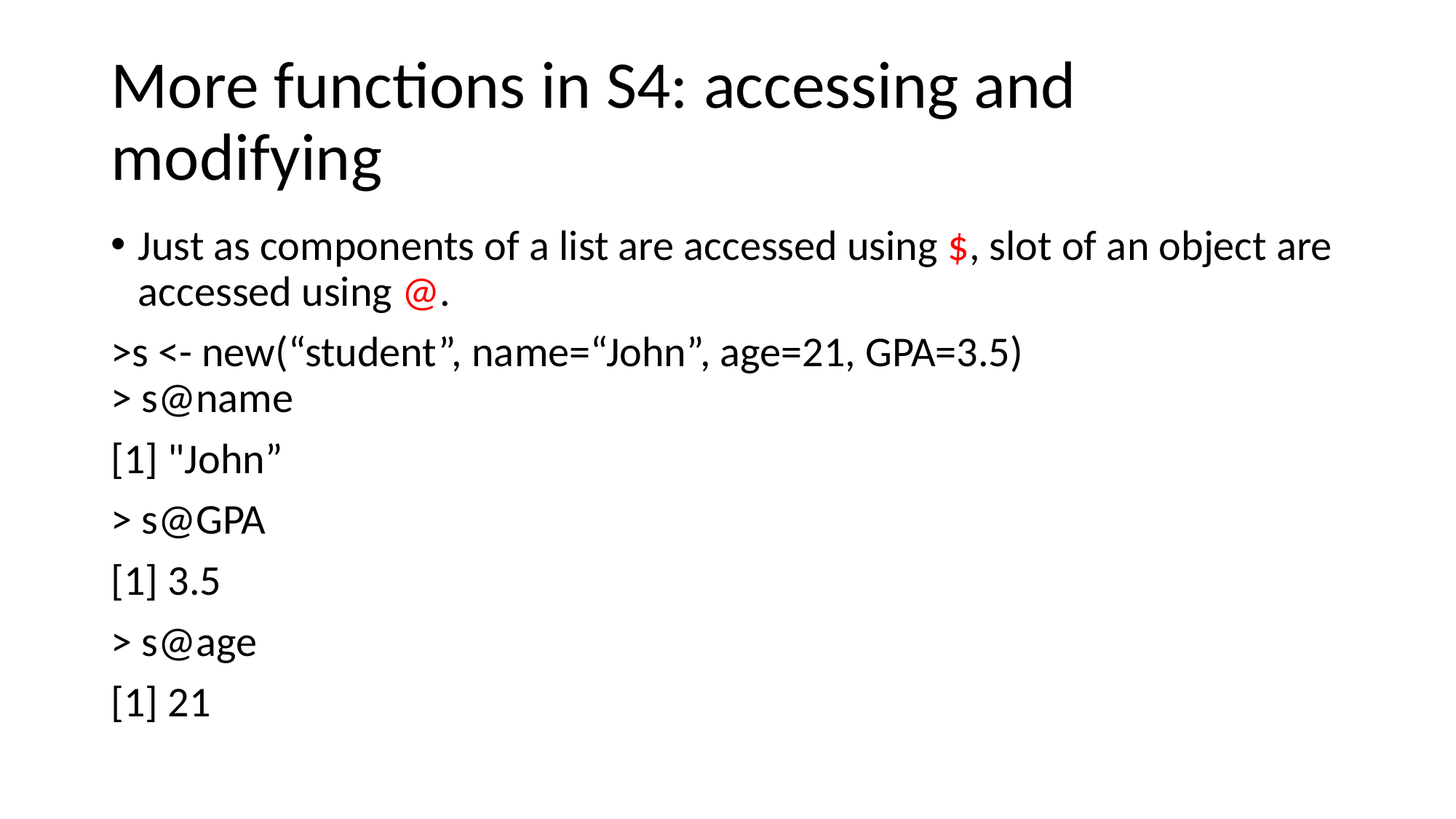

# More functions in S4: accessing and modifying
Just as components of a list are accessed using $, slot of an object are accessed using @.
>s <- new(“student”, name=“John”, age=21, GPA=3.5)
> s@name
[1] "John”
> s@GPA
[1] 3.5
> s@age
[1] 21